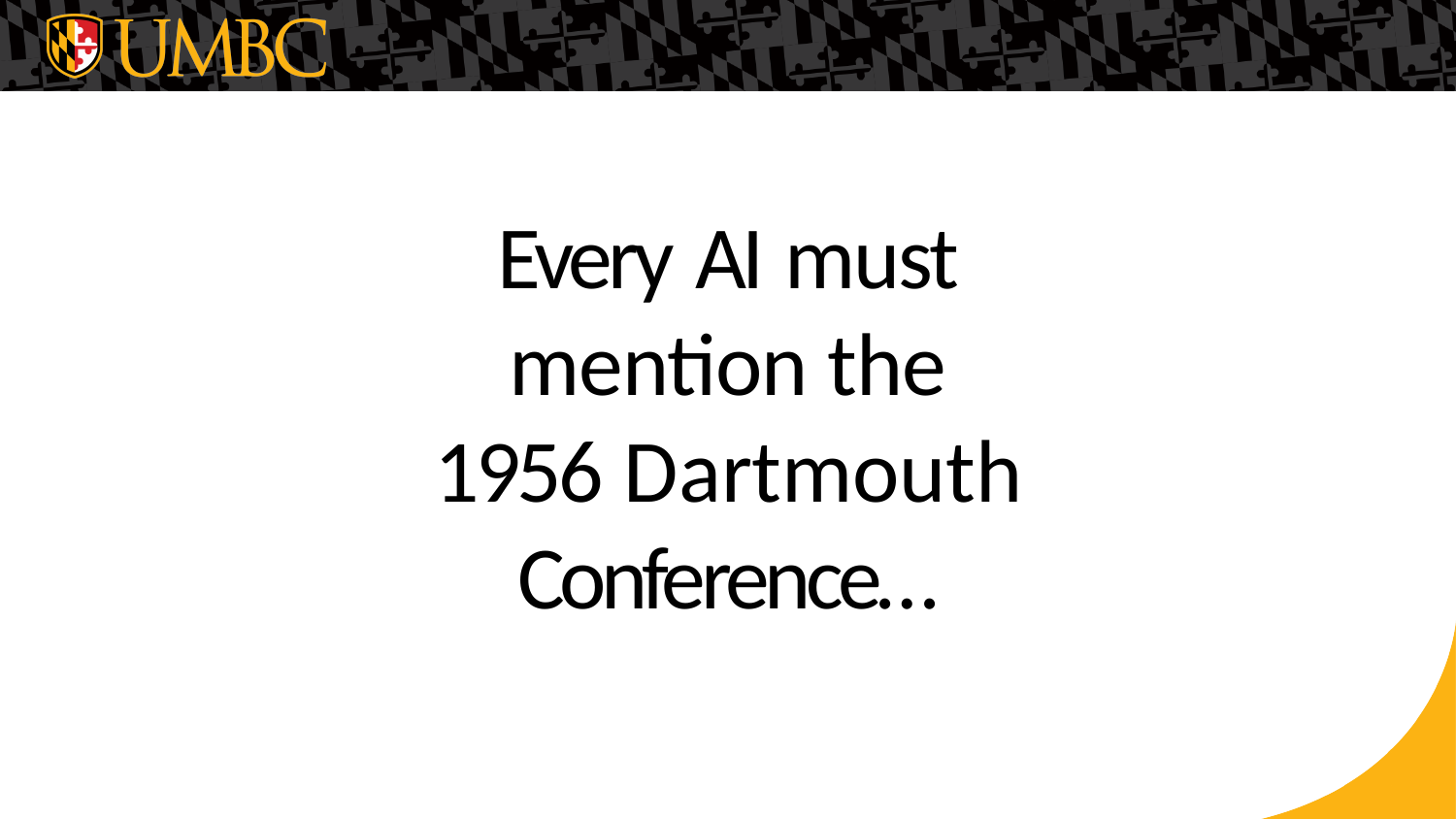

# Every AI must mention the 1956 Dartmouth Conference…